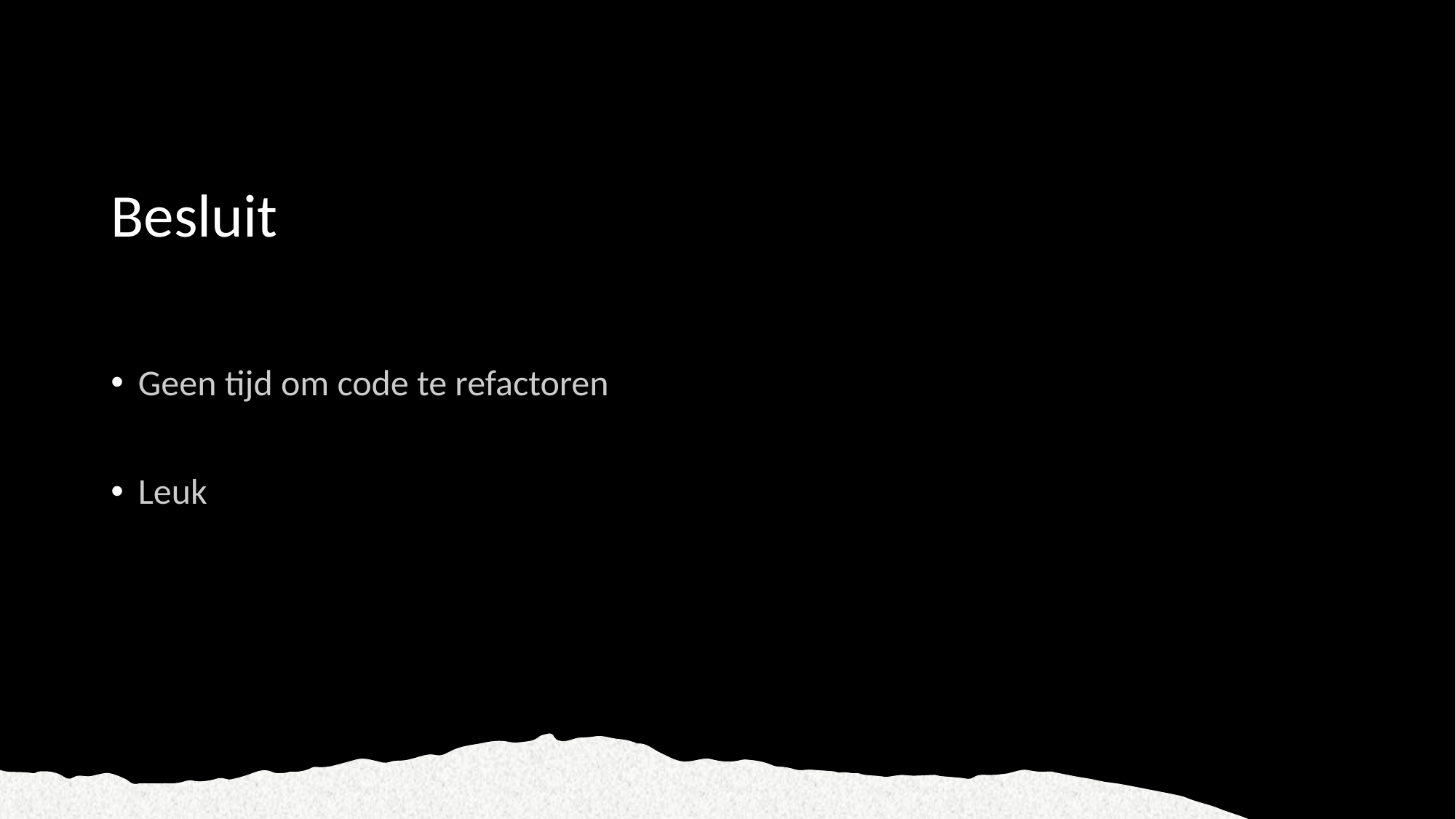

# Besluit
Geen tijd om code te refactoren

Leuk